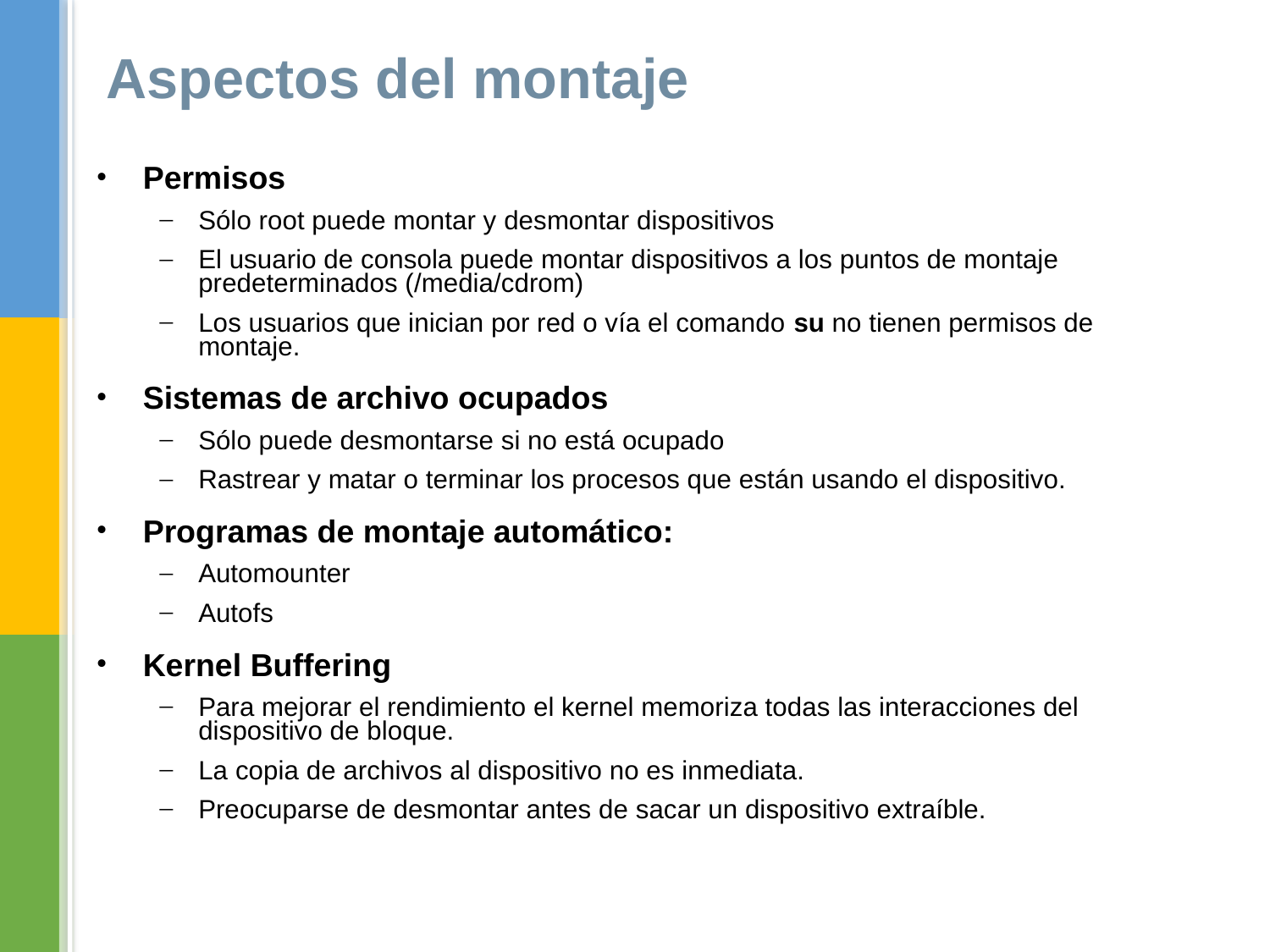

Aspectos del montaje
Permisos
Sólo root puede montar y desmontar dispositivos
El usuario de consola puede montar dispositivos a los puntos de montaje predeterminados (/media/cdrom)
Los usuarios que inician por red o vía el comando su no tienen permisos de montaje.
Sistemas de archivo ocupados
Sólo puede desmontarse si no está ocupado
Rastrear y matar o terminar los procesos que están usando el dispositivo.
Programas de montaje automático:
Automounter
Autofs
Kernel Buffering
Para mejorar el rendimiento el kernel memoriza todas las interacciones del dispositivo de bloque.
La copia de archivos al dispositivo no es inmediata.
Preocuparse de desmontar antes de sacar un dispositivo extraíble.